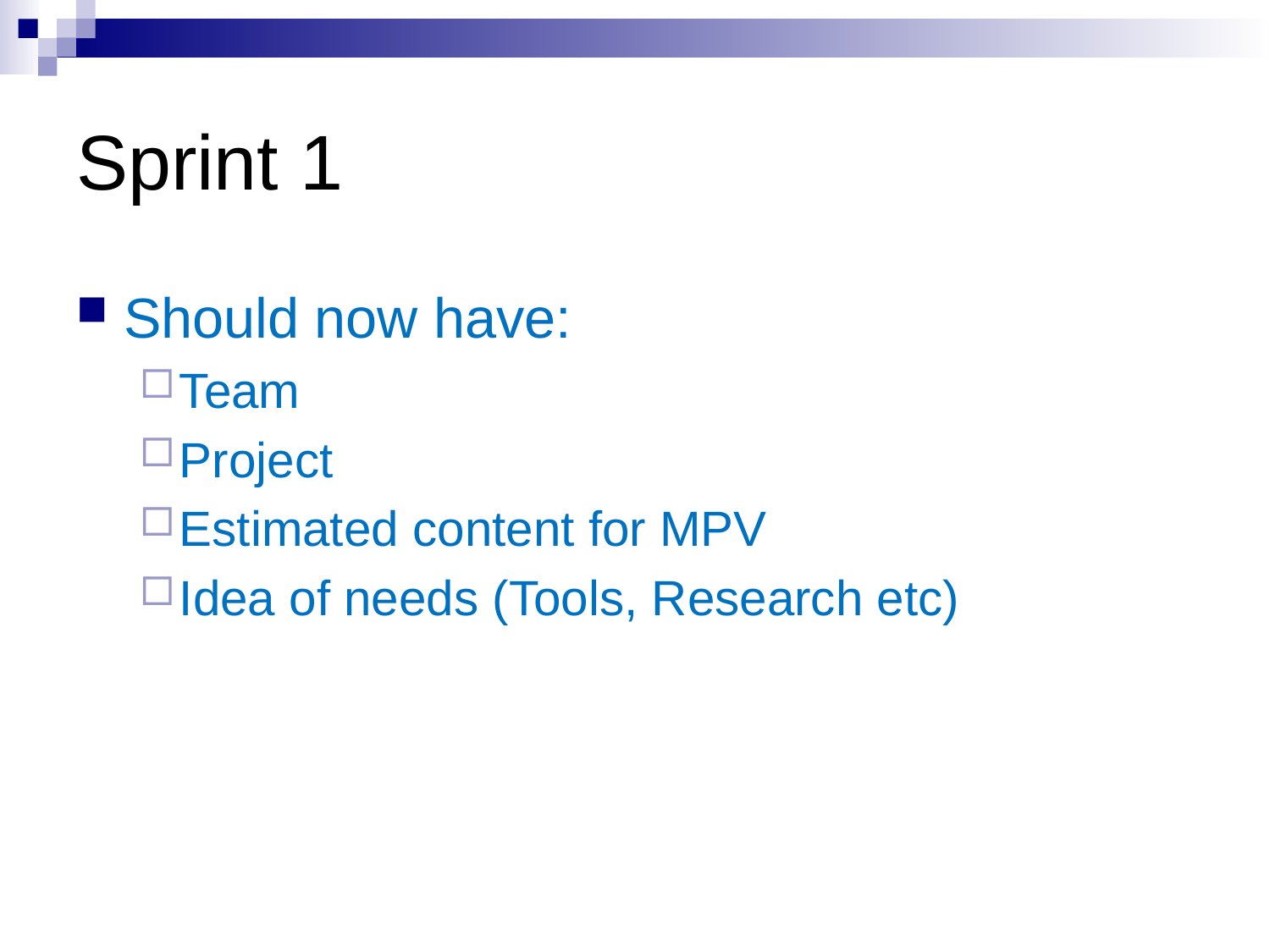

# Sprint 1
Should now have:
Team
Project
Estimated content for MPV
Idea of needs (Tools, Research etc)